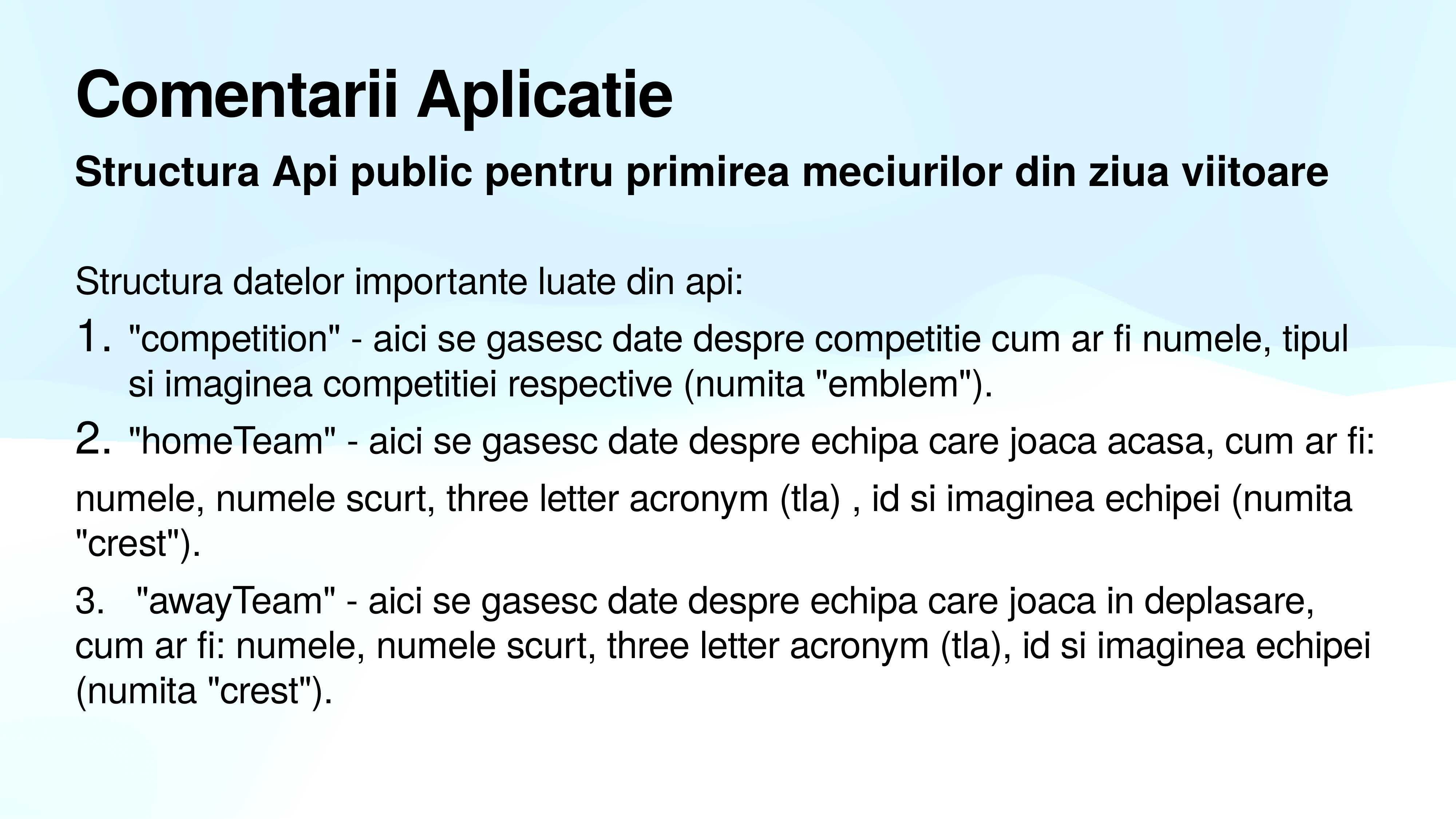

# Comentarii Aplicatie

Structura Api public pentru primirea meciurilor din ziua viitoare

Structura datelor importante luate din api:
"competition" - aici se gasesc date despre competitie cum ar fi numele, tipul si imaginea competitiei respective (numita "emblem").
"homeTeam" - aici se gasesc date despre echipa care joaca acasa, cum ar fi:
numele, numele scurt, three letter acronym (tla) , id si imaginea echipei (numita "crest").
3.   "awayTeam" - aici se gasesc date despre echipa care joaca in deplasare, cum ar fi: numele, numele scurt, three letter acronym (tla), id si imaginea echipei (numita "crest").